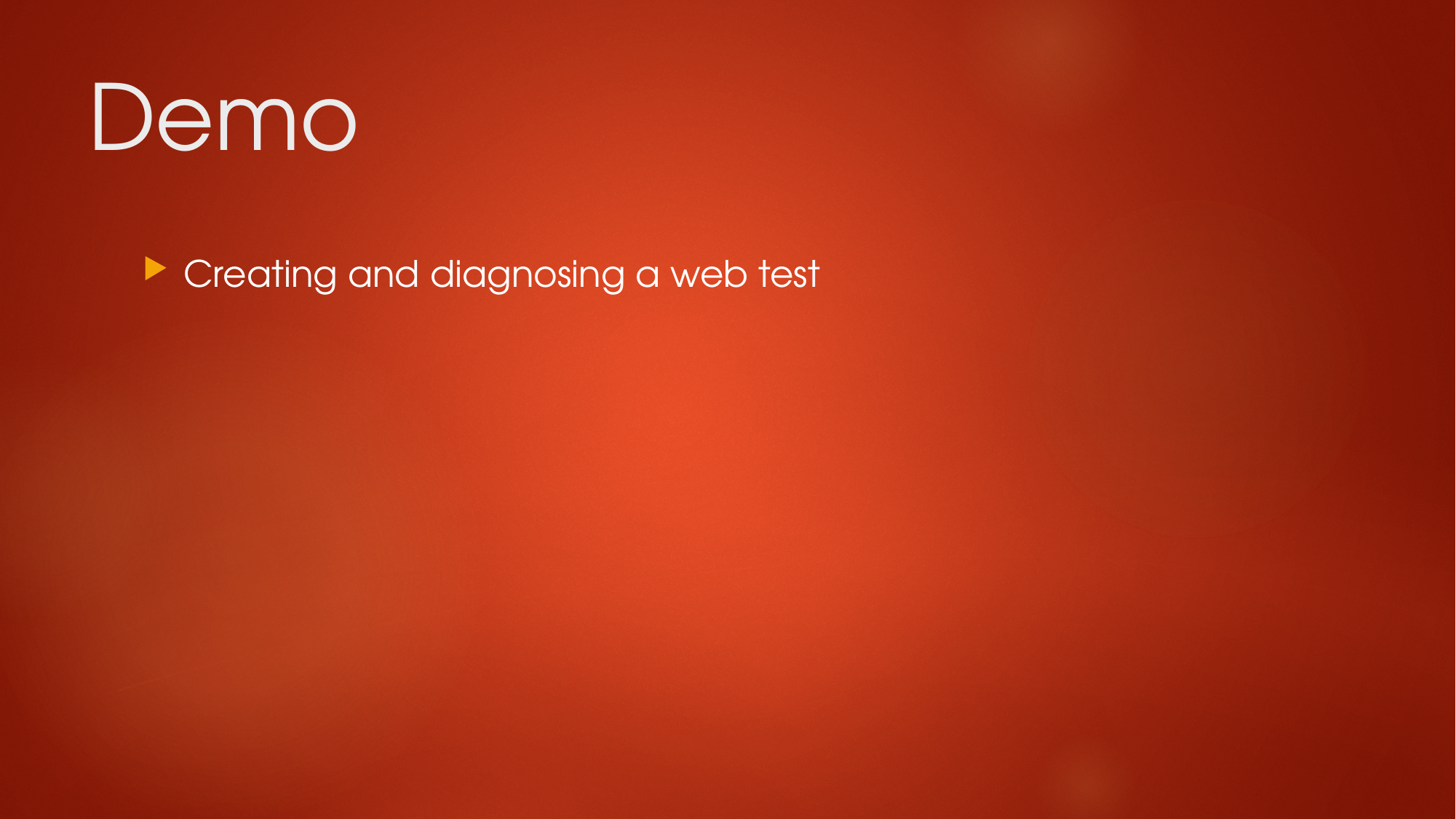

# Demo
Creating and diagnosing a web test